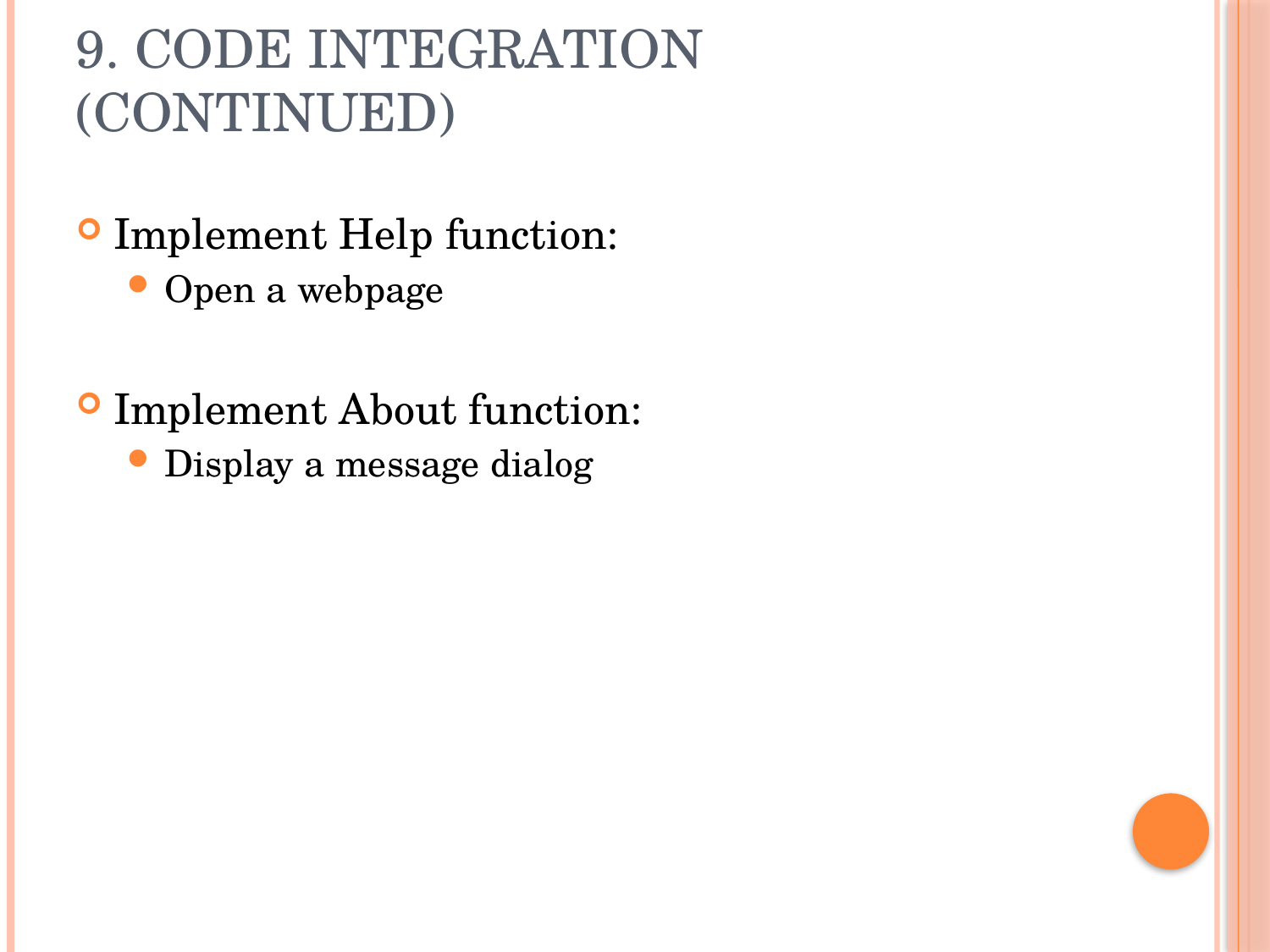

# 9. Code Integration (continued)
Implement Help function:
Open a webpage

Implement About function:
Display a message dialog